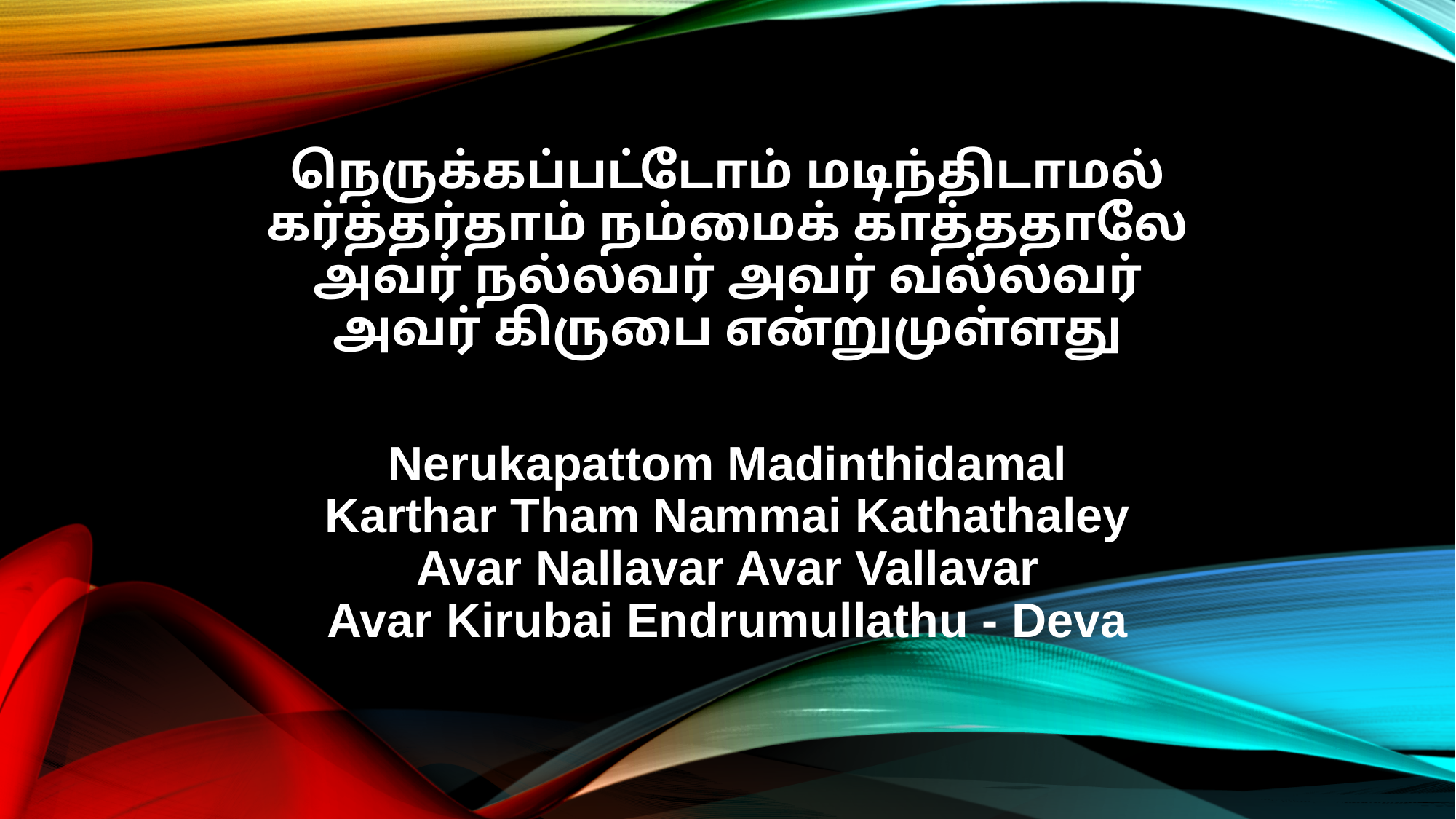

நெருக்கப்பட்டோம் மடிந்திடாமல்
கர்த்தர்தாம் நம்மைக் காத்ததாலே
அவர் நல்லவர் அவர் வல்லவர்
அவர் கிருபை என்றுமுள்ளது

Nerukapattom Madinthidamal
Karthar Tham Nammai Kathathaley
Avar Nallavar Avar Vallavar
Avar Kirubai Endrumullathu - Deva